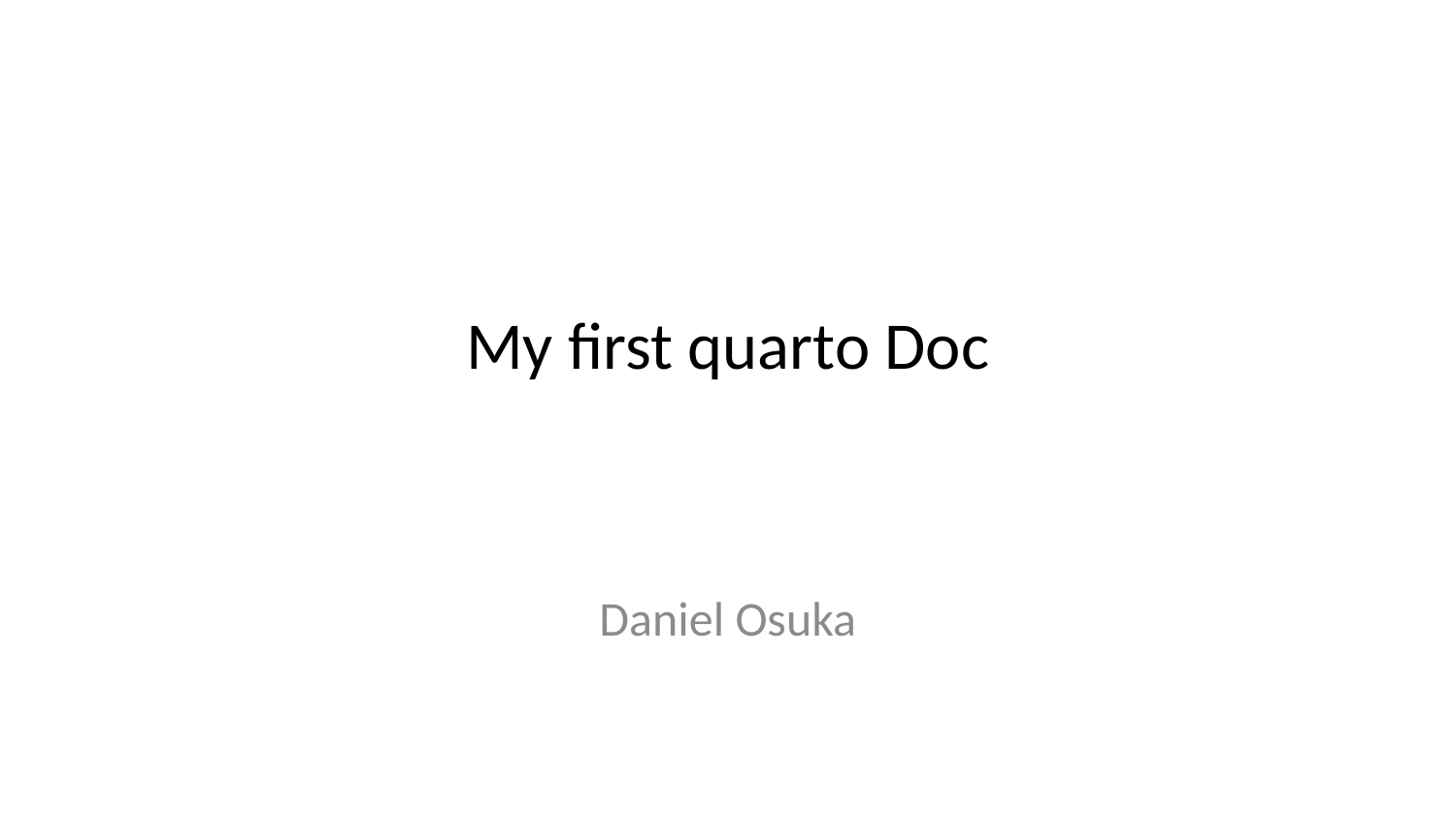

# My first quarto Doc
Daniel Osuka